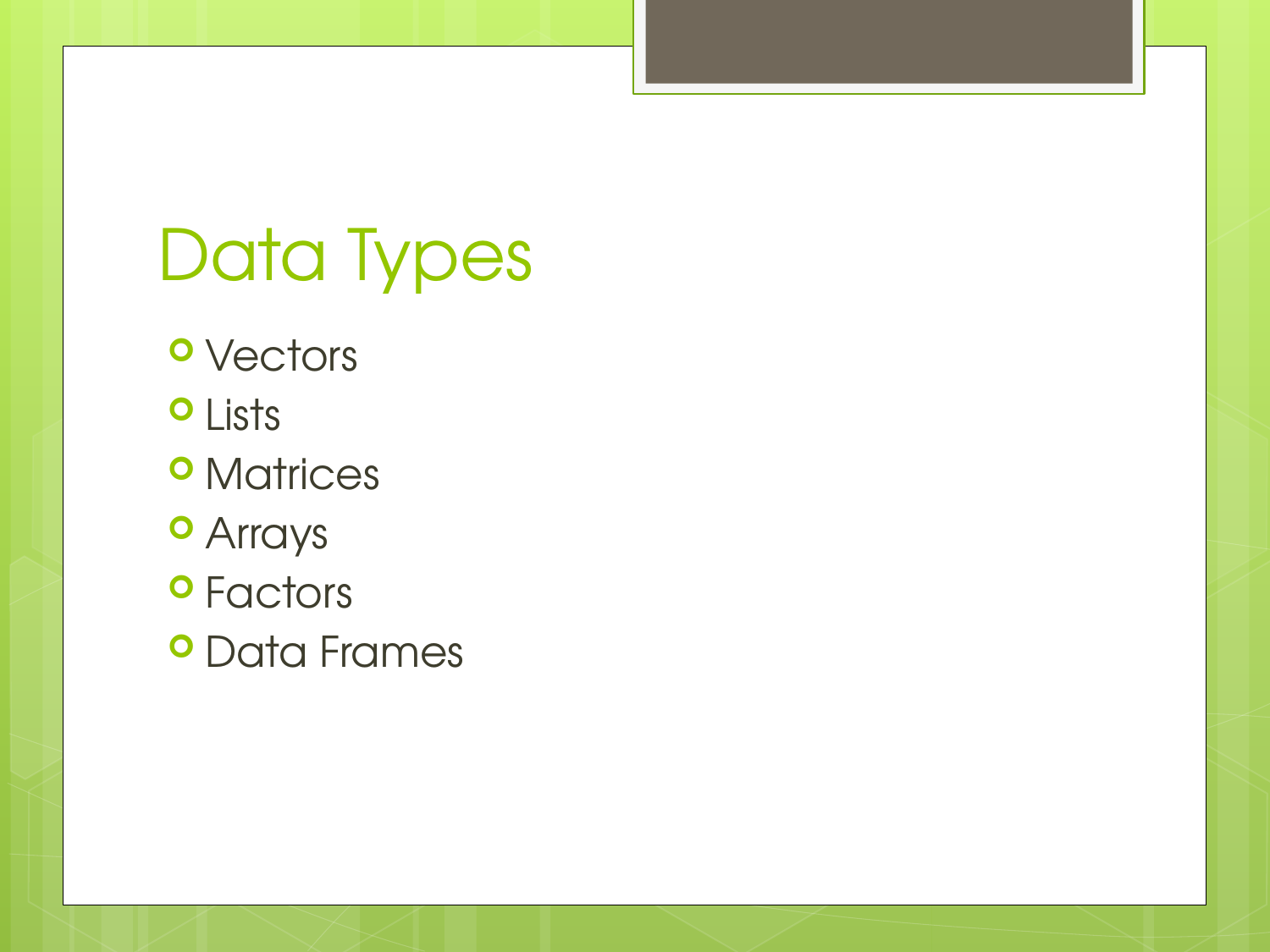

# Data Types
Vectors
Lists
Matrices
Arrays
Factors
Data Frames